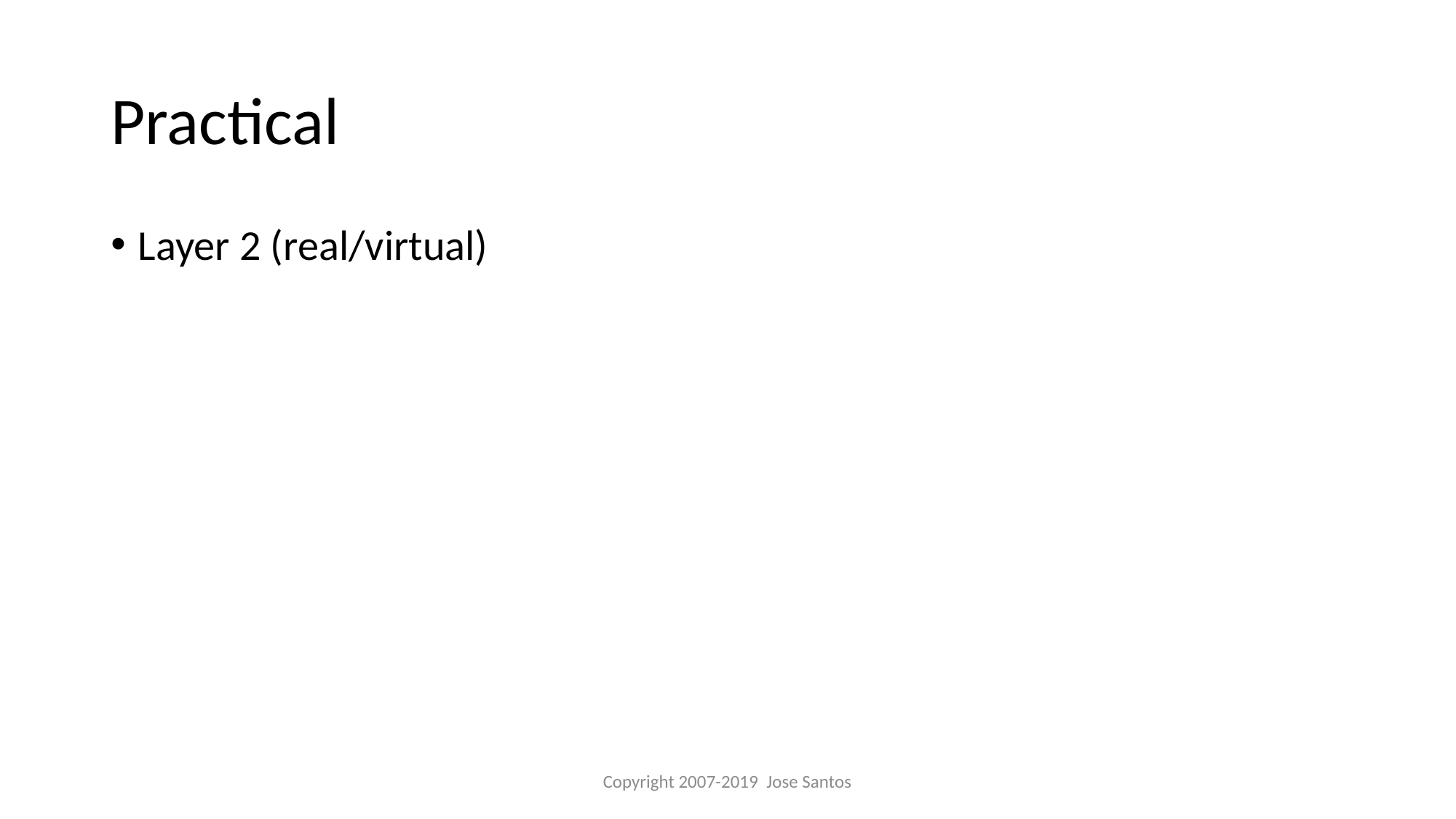

# Practical
Layer 2 (real/virtual)
Copyright 2007-2019  Jose Santos